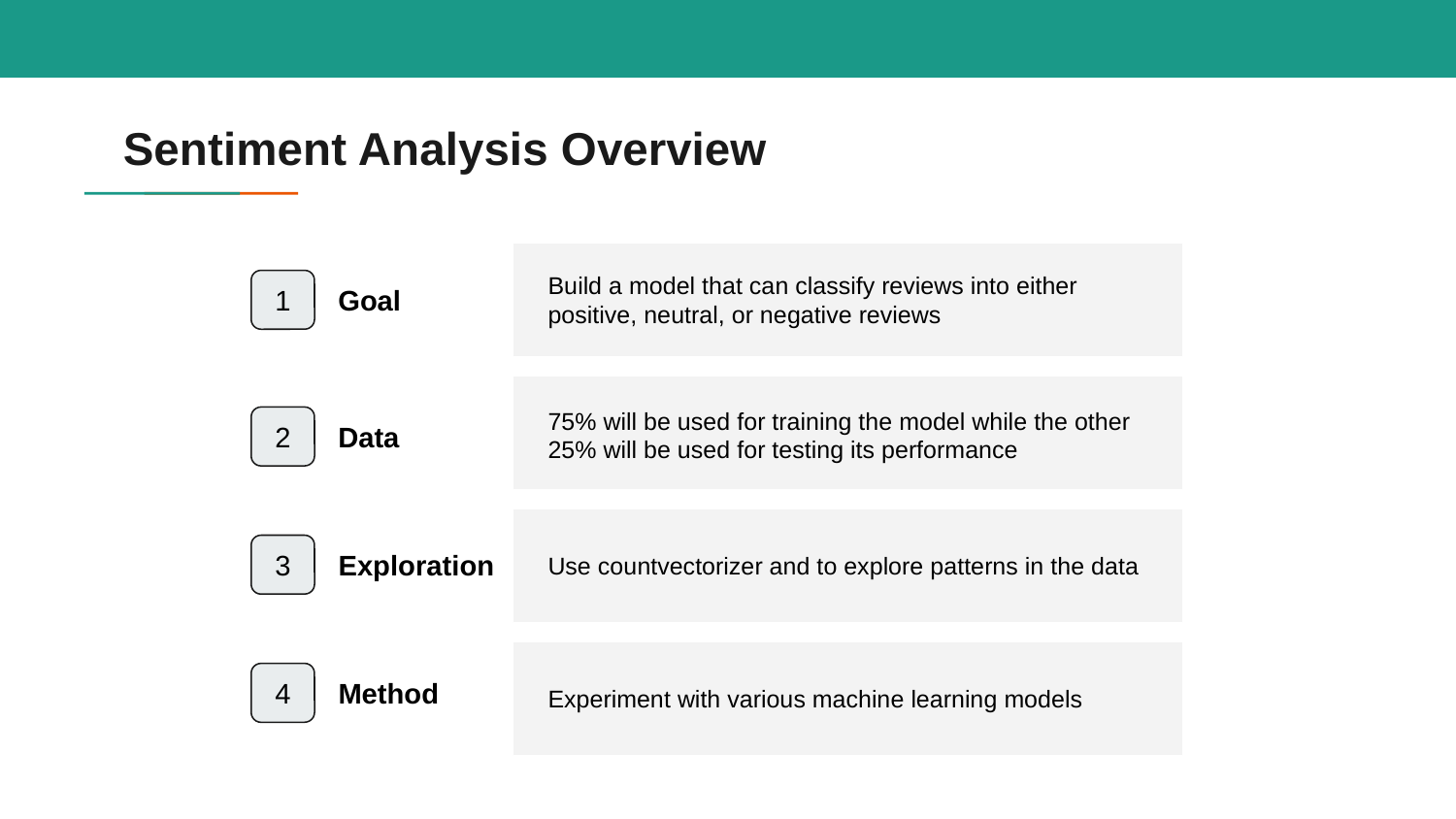

# Sentiment Analysis Overview

Build a model that can classify reviews into either positive, neutral, or negative reviews
Goal
1

75% will be used for training the model while the other 25% will be used for testing its performance
Data
2

Exploration
3
Use countvectorizer and to explore patterns in the data

Method
4
Experiment with various machine learning models